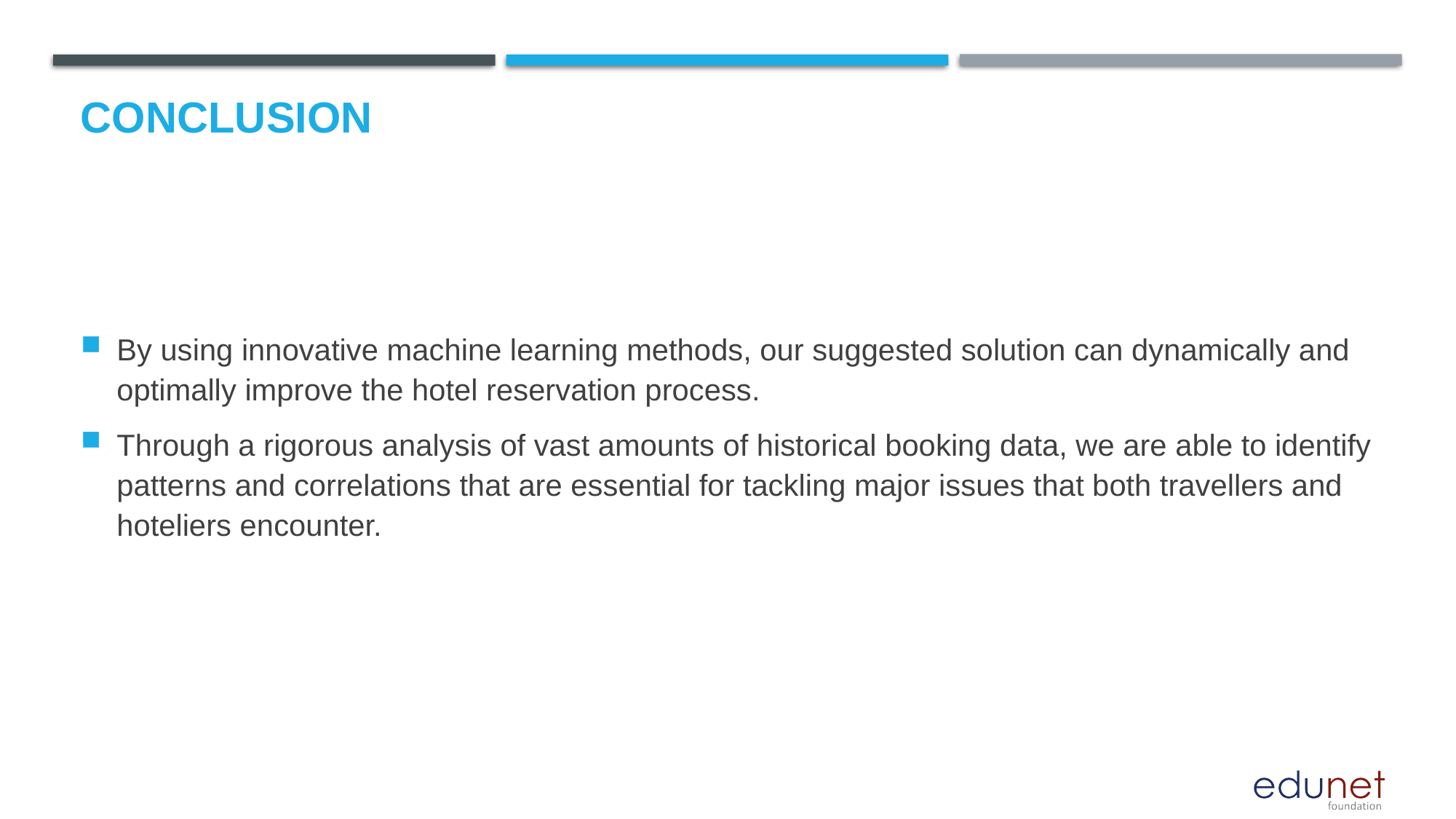

# Conclusion
By using innovative machine learning methods, our suggested solution can dynamically and optimally improve the hotel reservation process.
Through a rigorous analysis of vast amounts of historical booking data, we are able to identify patterns and correlations that are essential for tackling major issues that both travellers and hoteliers encounter.